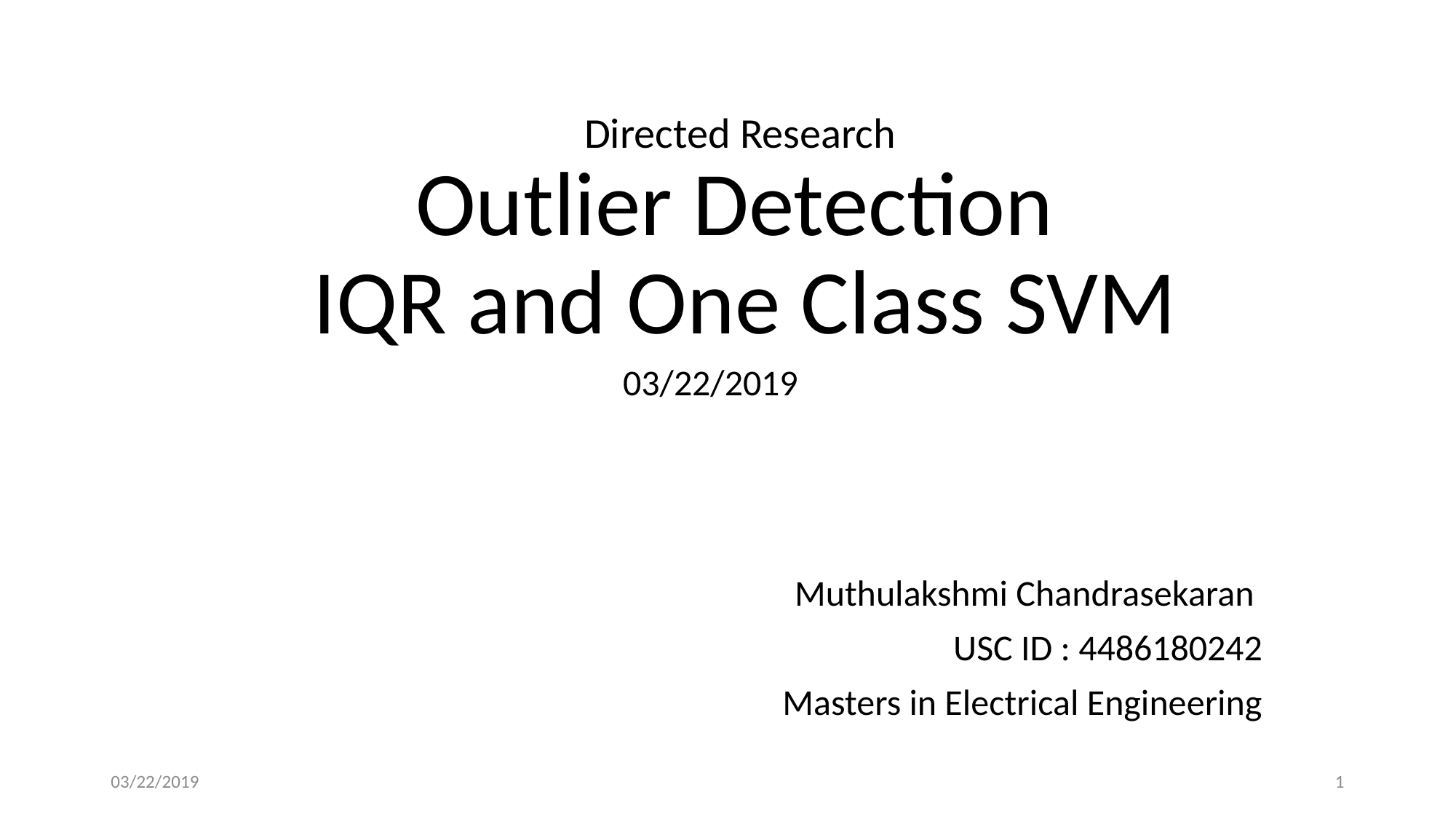

# Directed Research Outlier Detection IQR and One Class SVM
03/22/2019

Muthulakshmi Chandrasekaran
USC ID : 4486180242
Masters in Electrical Engineering
03/22/2019
1